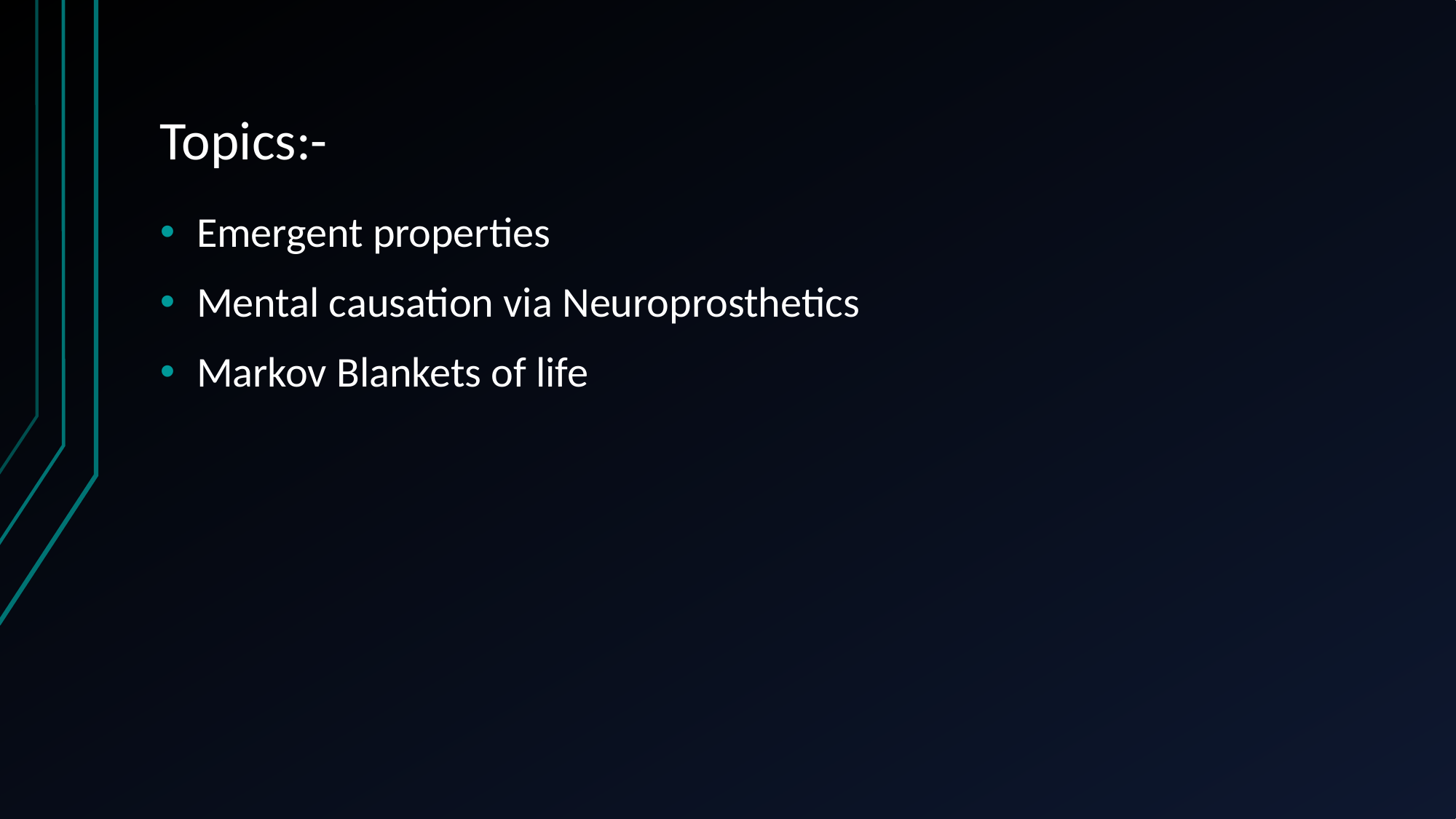

# Topics:-
Emergent properties
Mental causation via Neuroprosthetics
Markov Blankets of life